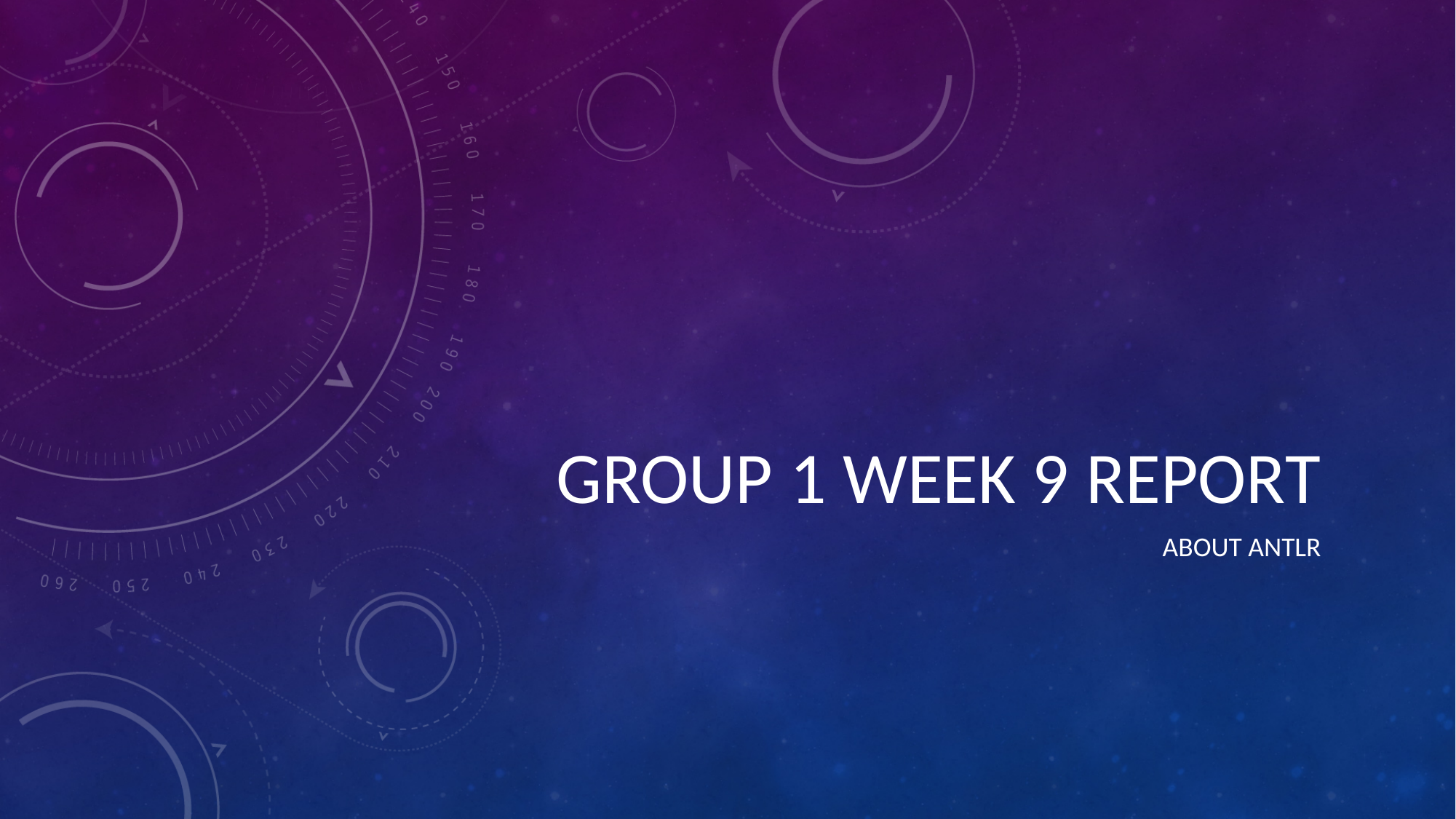

# Group 1 Week 9 report
About ANTLR